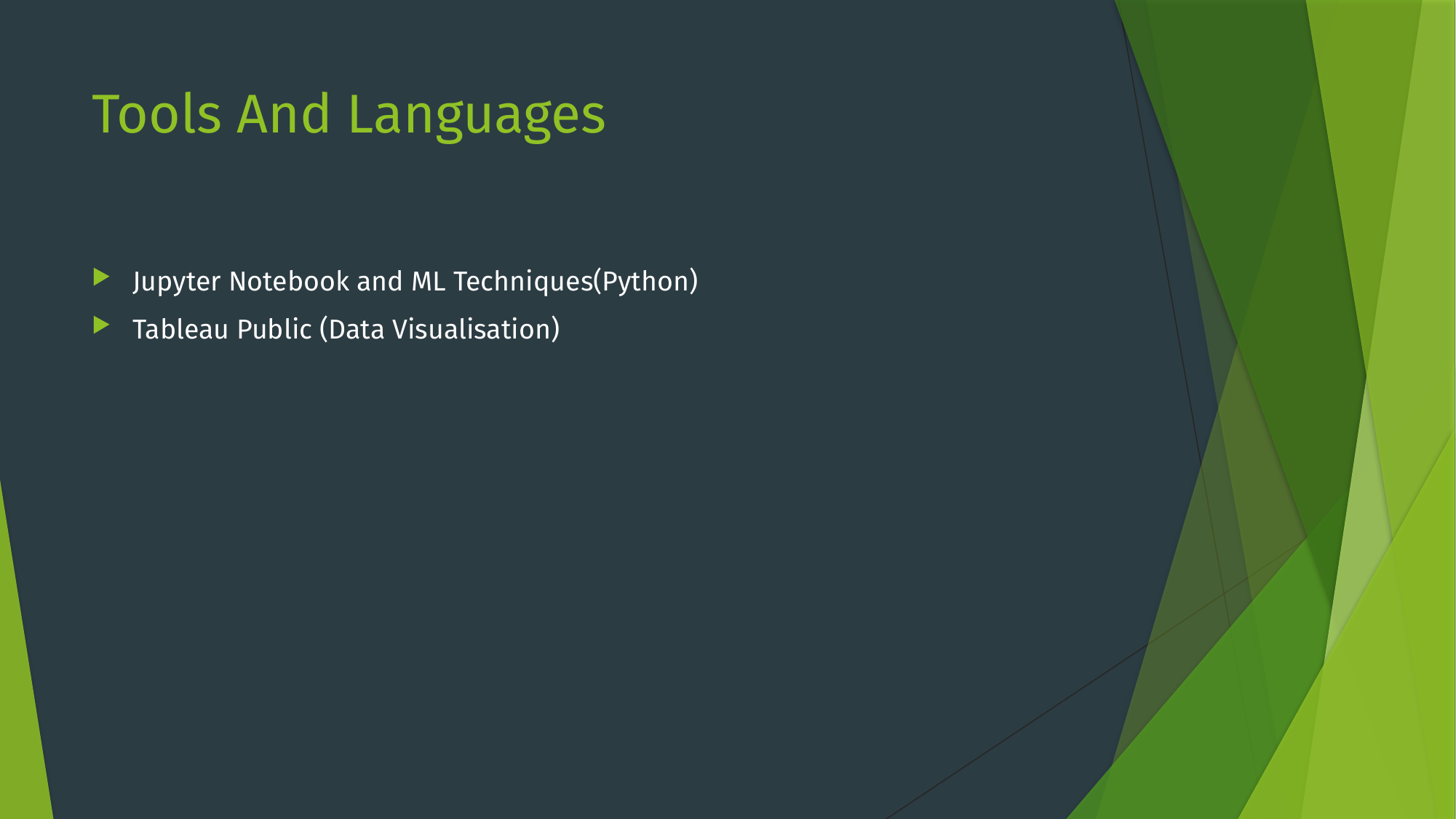

# Tools And Languages
Jupyter Notebook and ML Techniques(Python)
Tableau Public (Data Visualisation)